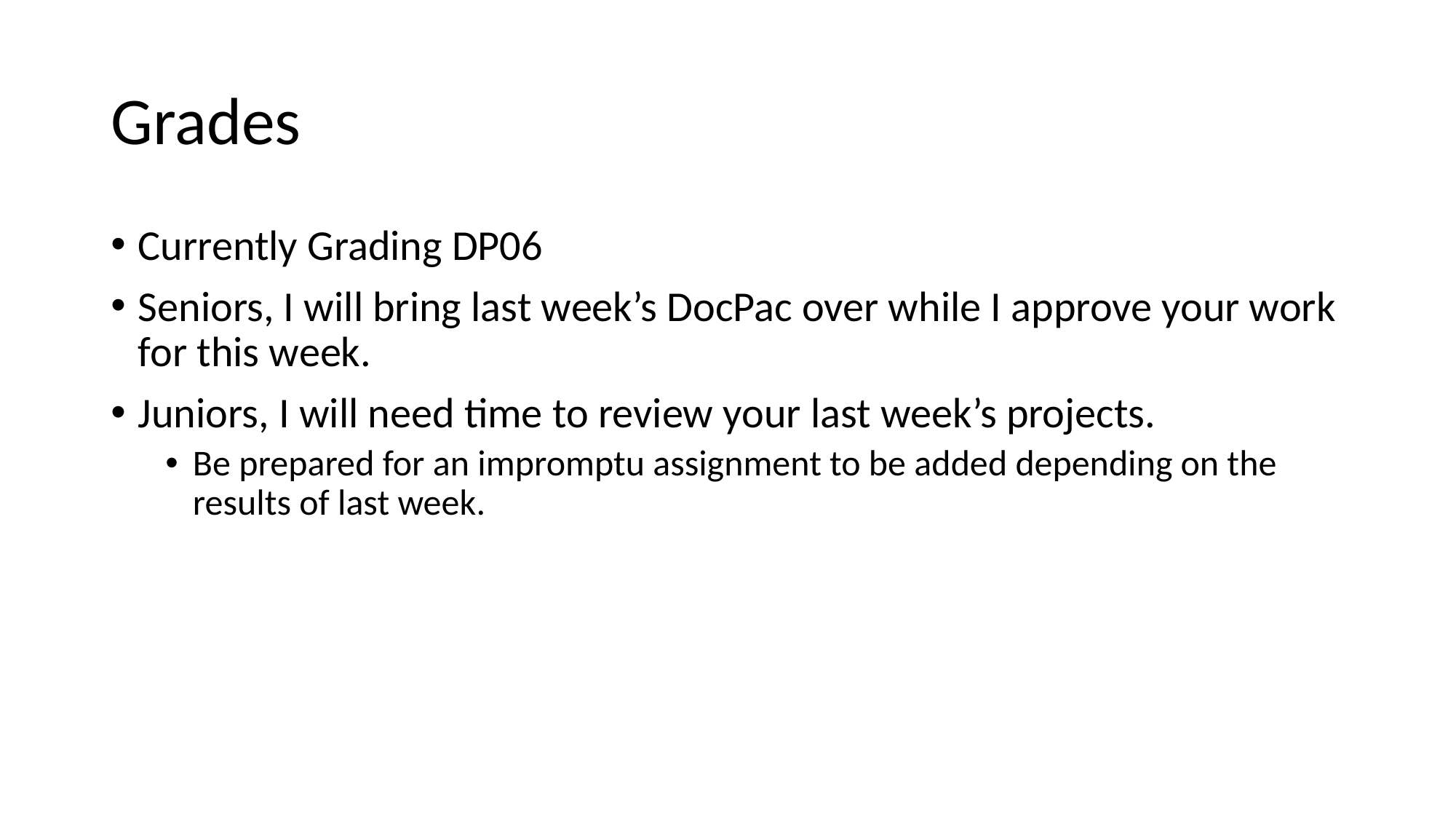

# Grades
Currently Grading DP06
Seniors, I will bring last week’s DocPac over while I approve your work for this week.
Juniors, I will need time to review your last week’s projects.
Be prepared for an impromptu assignment to be added depending on the results of last week.